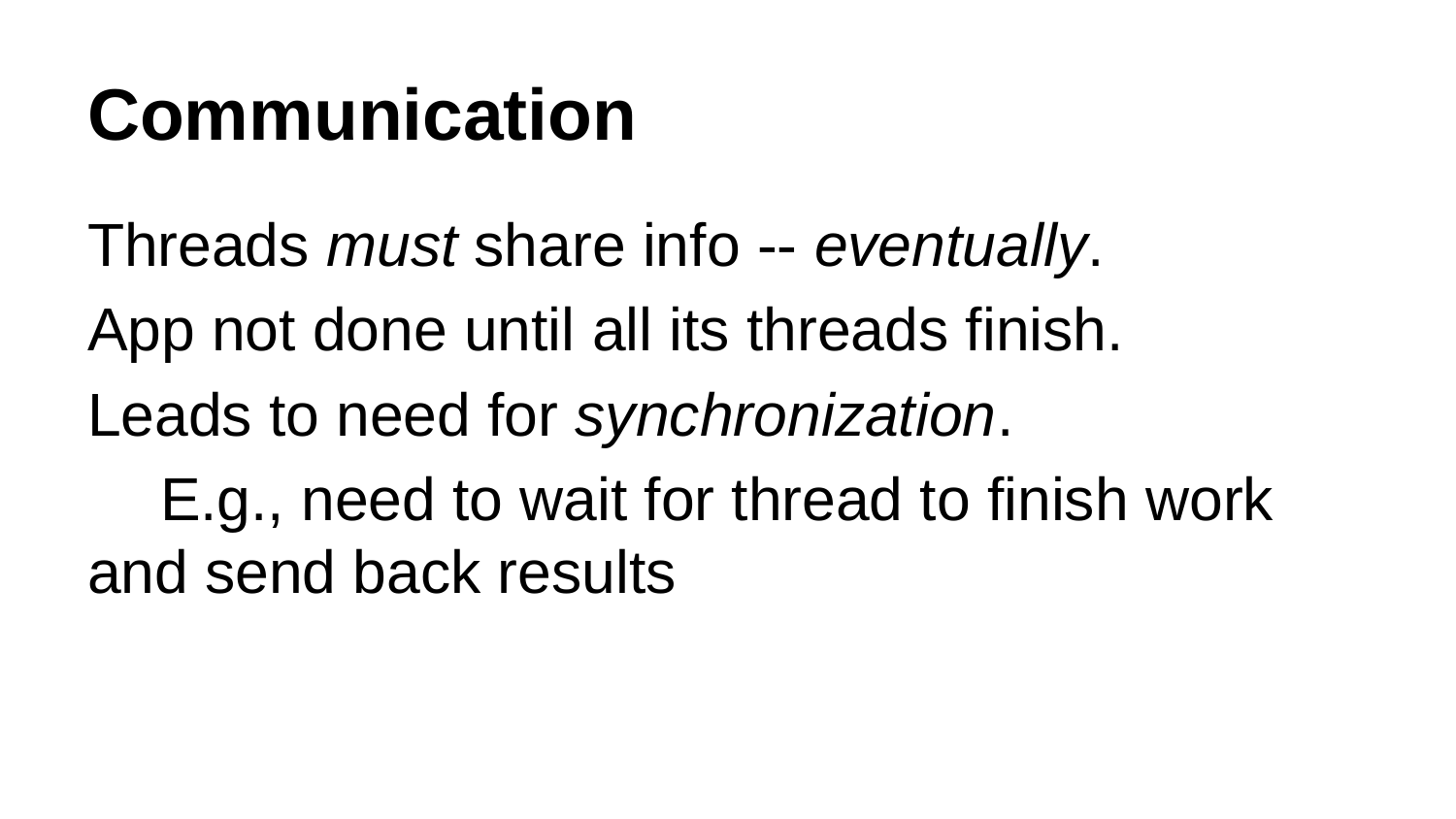

# Communication
Threads must share info -- eventually.
App not done until all its threads finish.
Leads to need for synchronization.
E.g., need to wait for thread to finish work and send back results